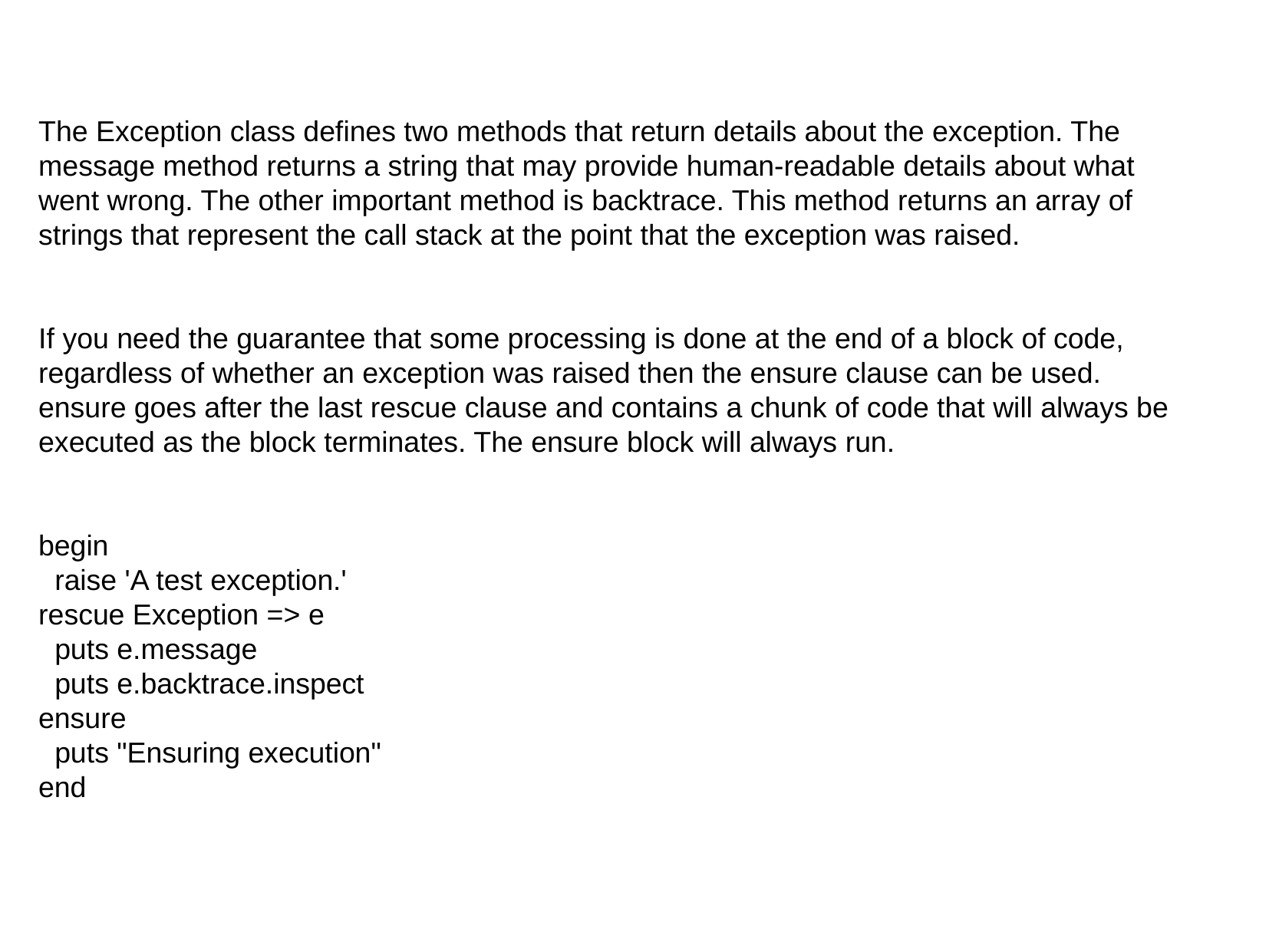

The Exception class defines two methods that return details about the exception. The message method returns a string that may provide human-readable details about what went wrong. The other important method is backtrace. This method returns an array of strings that represent the call stack at the point that the exception was raised.

If you need the guarantee that some processing is done at the end of a block of code, regardless of whether an exception was raised then the ensure clause can be used. ensure goes after the last rescue clause and contains a chunk of code that will always be executed as the block terminates. The ensure block will always run.

begin
  raise 'A test exception.'
rescue Exception => e
  puts e.message
  puts e.backtrace.inspect
ensure
  puts "Ensuring execution"
end